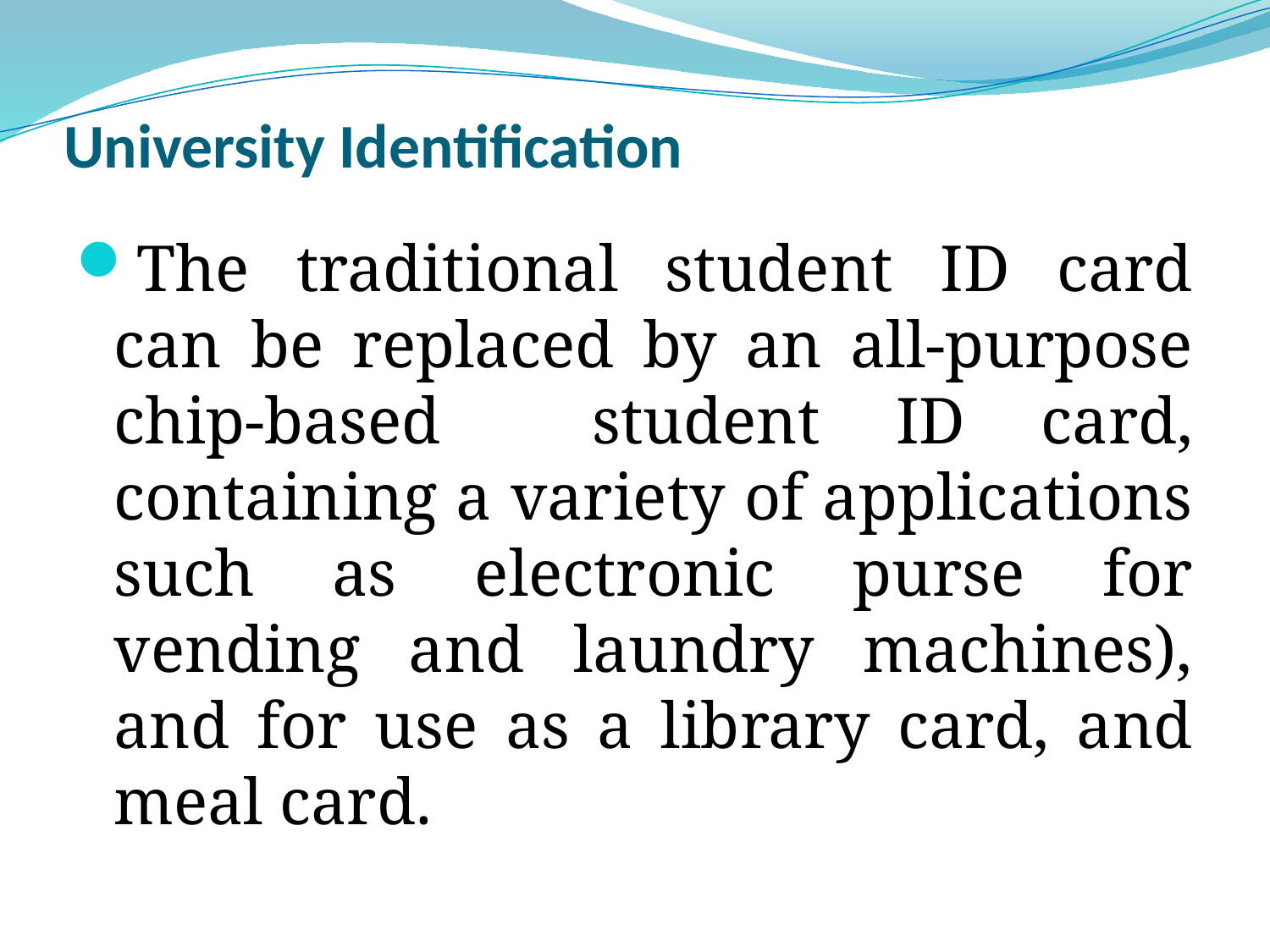

# University Identification
The traditional student ID card can be replaced by an all-purpose chip-based  student ID card, containing a variety of applications such as electronic purse for vending and laundry machines), and for use as a library card, and meal card.